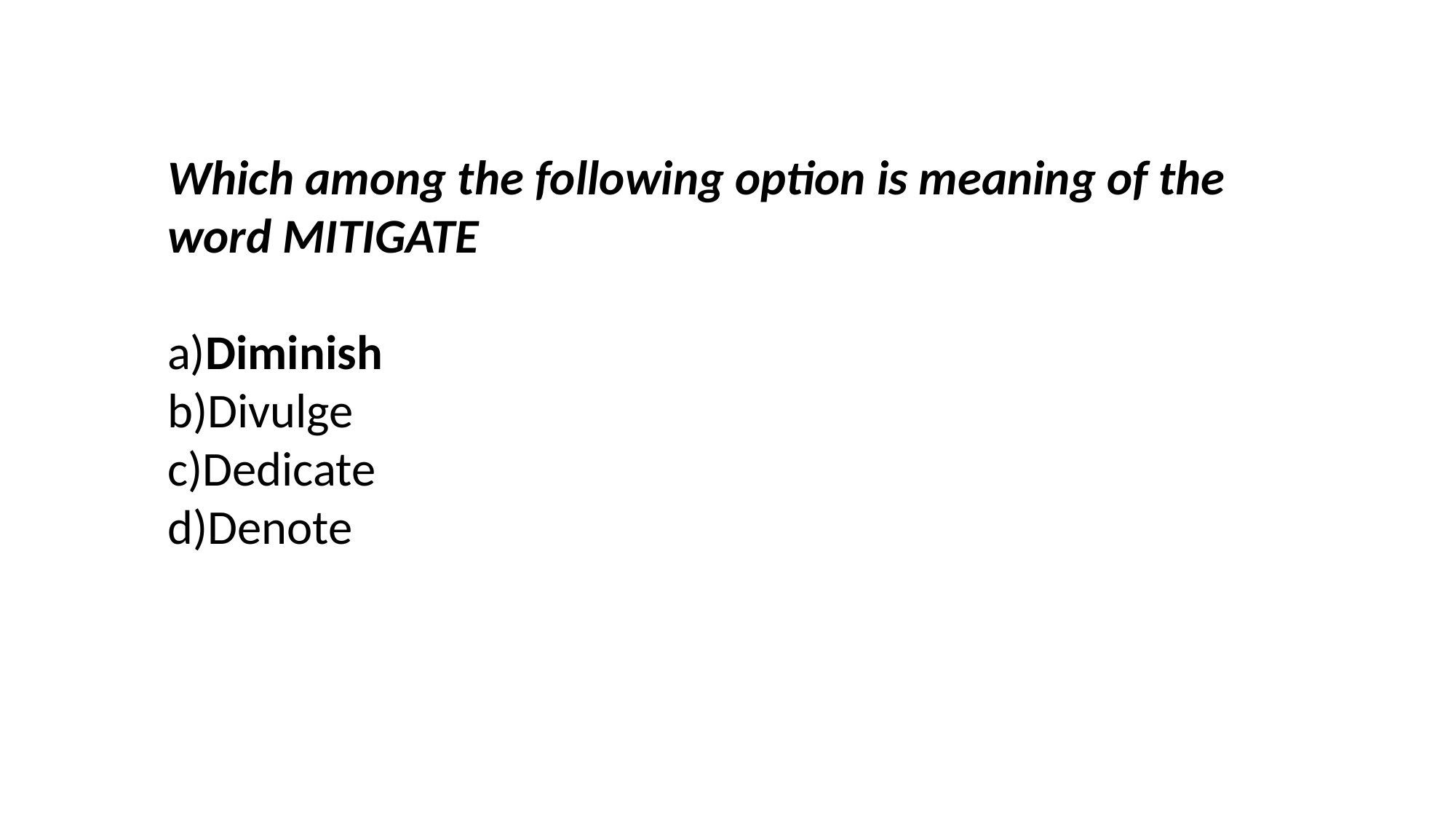

Which among the following option is meaning of the word MITIGATE

a)Diminish
b)Divulge
c)Dedicate
d)Denote